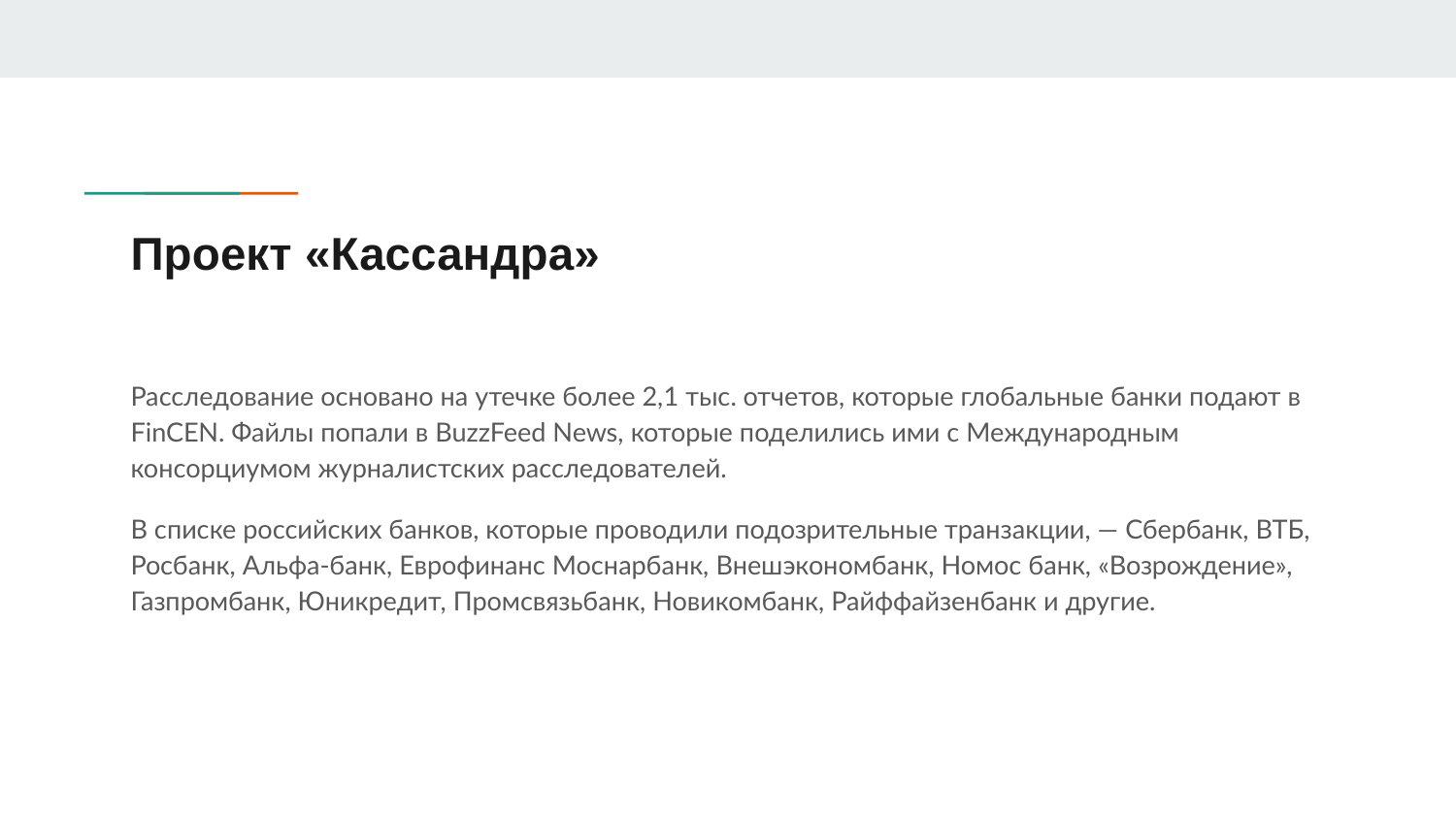

# Проект «Кассандра»
Расследование основано на утечке более 2,1 тыс. отчетов, которые глобальные банки подают в FinCEN. Файлы попали в BuzzFeed News, которые поделились ими с Международным консорциумом журналистских расследователей.
В списке российских банков, которые проводили подозрительные транзакции, — Сбербанк, ВТБ, Росбанк, Альфа-банк, Еврофинанс Моснарбанк, Внешэкономбанк, Номос банк, «Возрождение», Газпромбанк, Юникредит, Промсвязьбанк, Новикомбанк, Райффайзенбанк и другие.